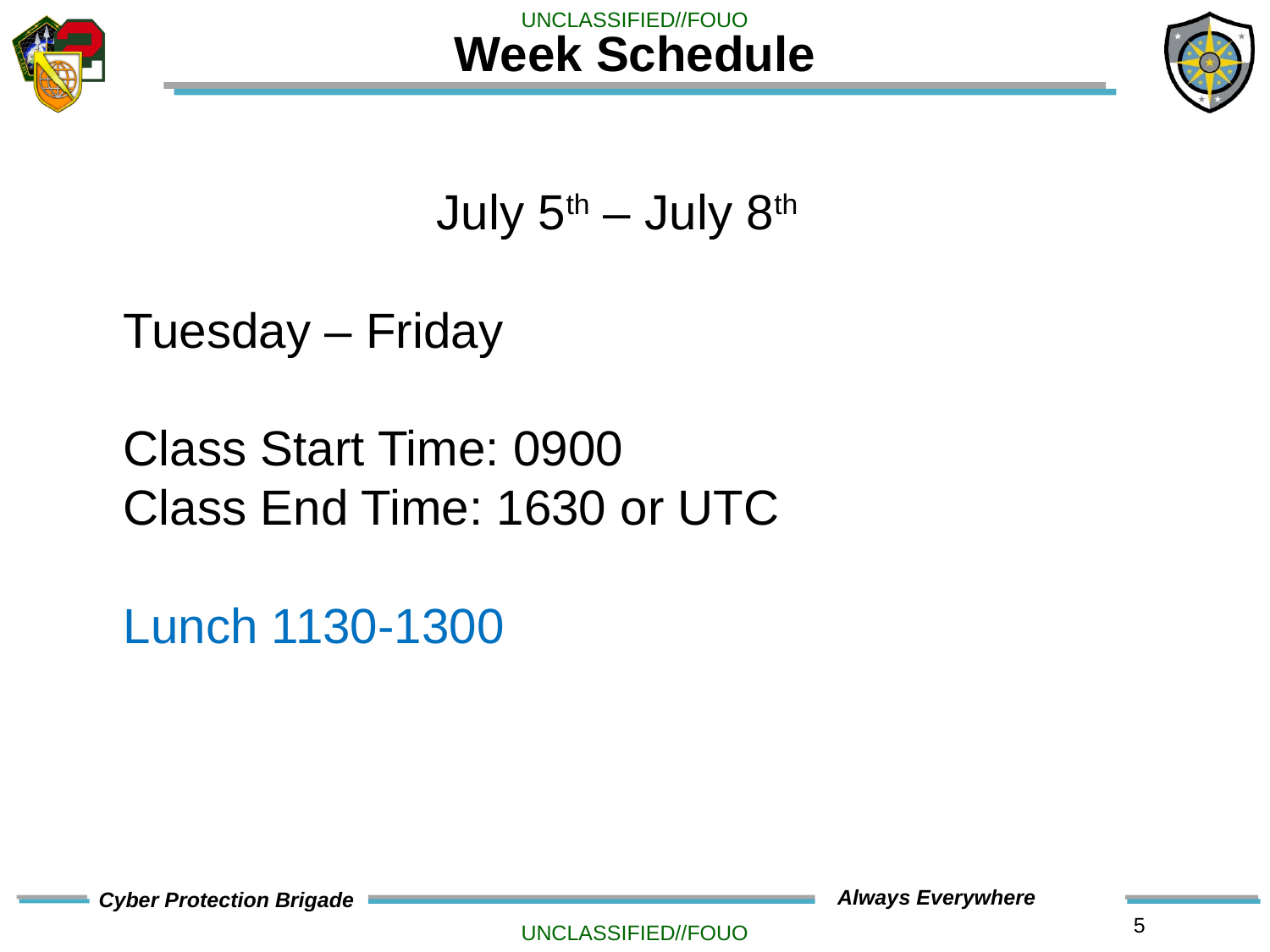

# Week Schedule
July 5th – July 8th

Tuesday – Friday

Class Start Time: 0900
Class End Time: 1630 or UTC

Lunch 1130-1300